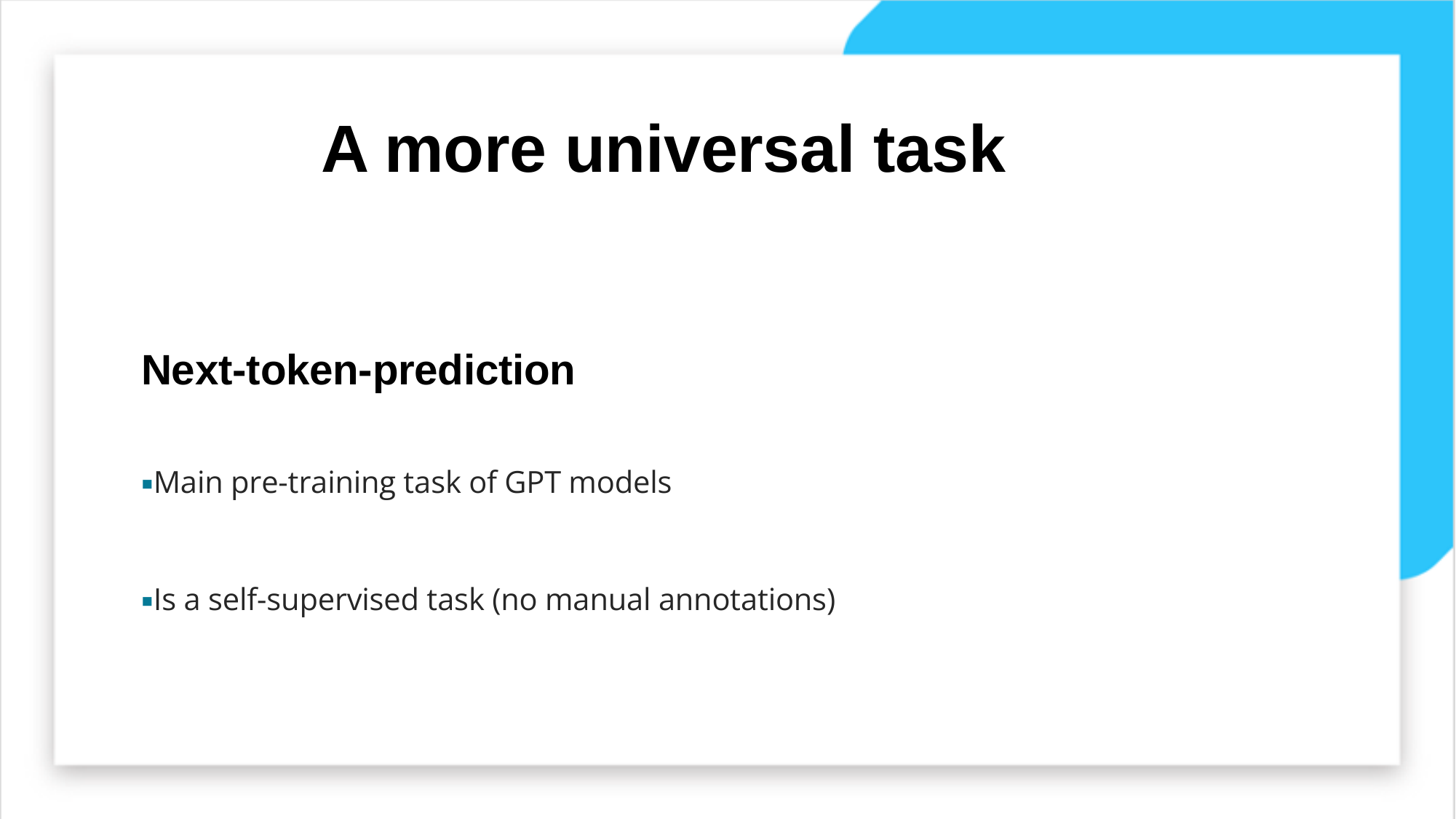

A more universal task
Next-token-prediction
▪Main pre-training task of GPT models
▪Is a self-supervised task (no manual annotations)